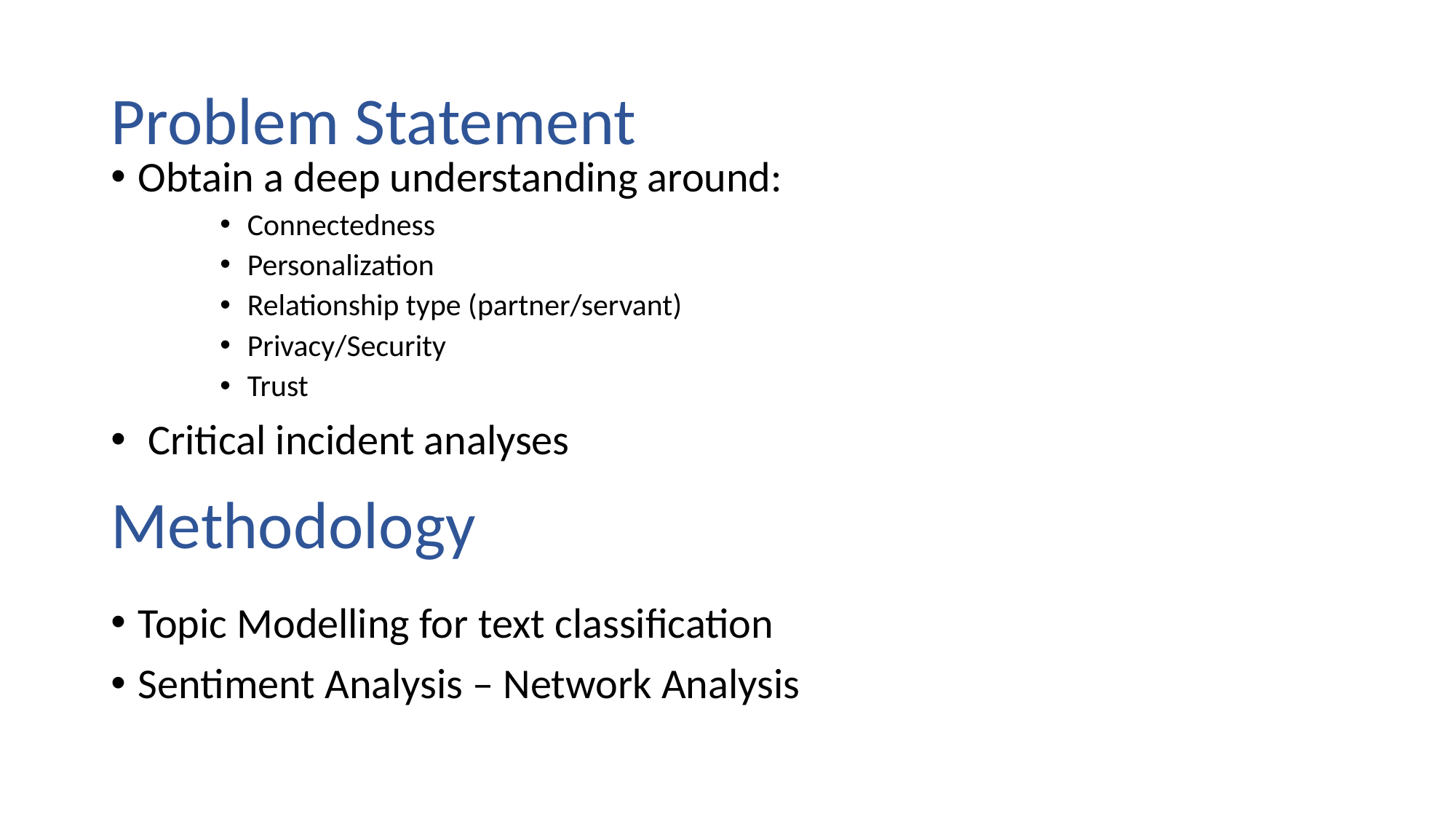

# Problem Statement
Obtain a deep understanding around:
Connectedness
Personalization
Relationship type (partner/servant)
Privacy/Security
Trust
 Critical incident analyses

Topic Modelling for text classification
Sentiment Analysis – Network Analysis

Methodology